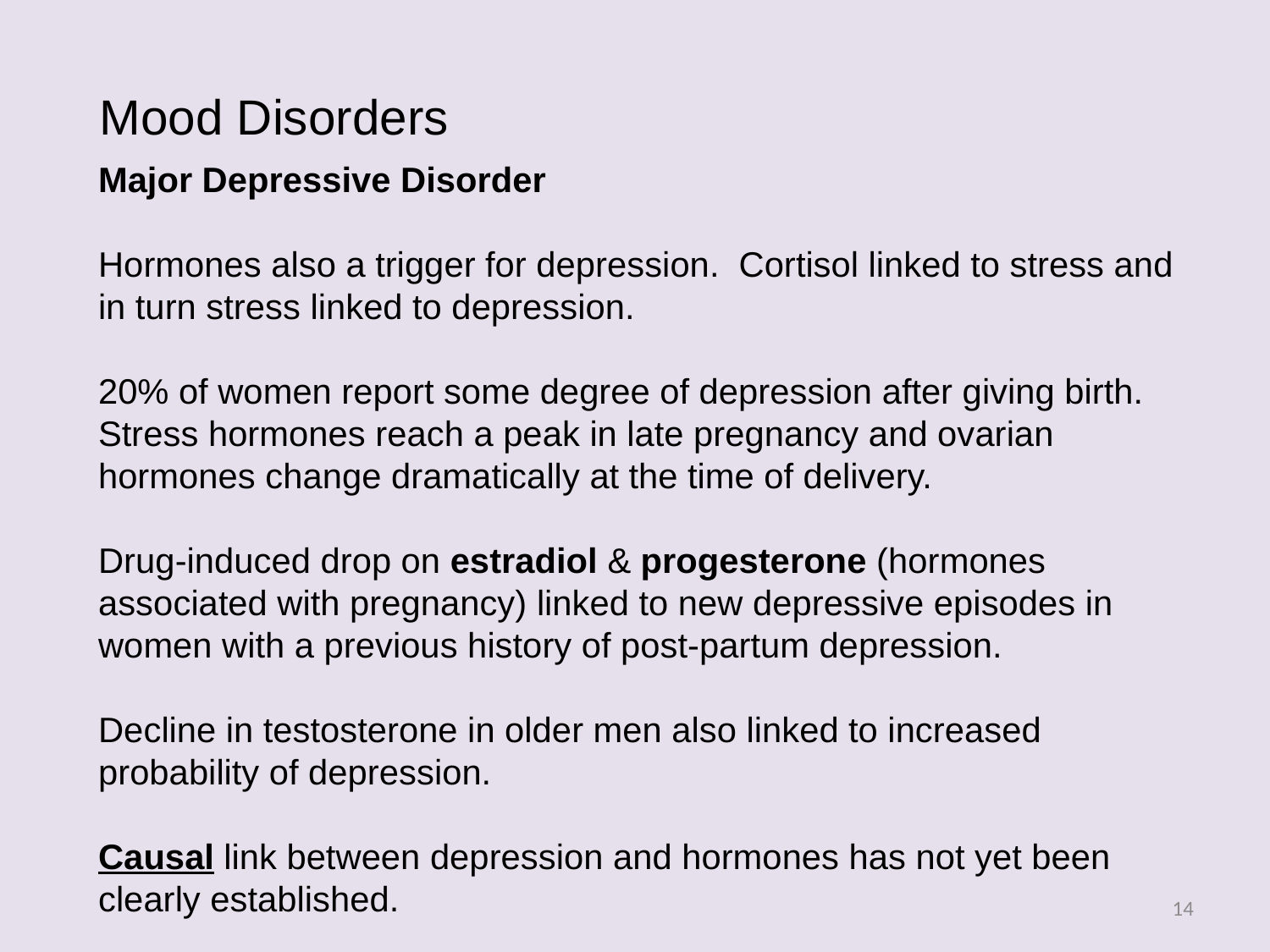

Mood Disorders
Major Depressive Disorder

Hormones also a trigger for depression.  Cortisol linked to stress and in turn stress linked to depression.

20% of women report some degree of depression after giving birth.
Stress hormones reach a peak in late pregnancy and ovarian hormones change dramatically at the time of delivery.

Drug-induced drop on estradiol & progesterone (hormones associated with pregnancy) linked to new depressive episodes in women with a previous history of post-partum depression.

Decline in testosterone in older men also linked to increased probability of depression.

Causal link between depression and hormones has not yet been clearly established.
14